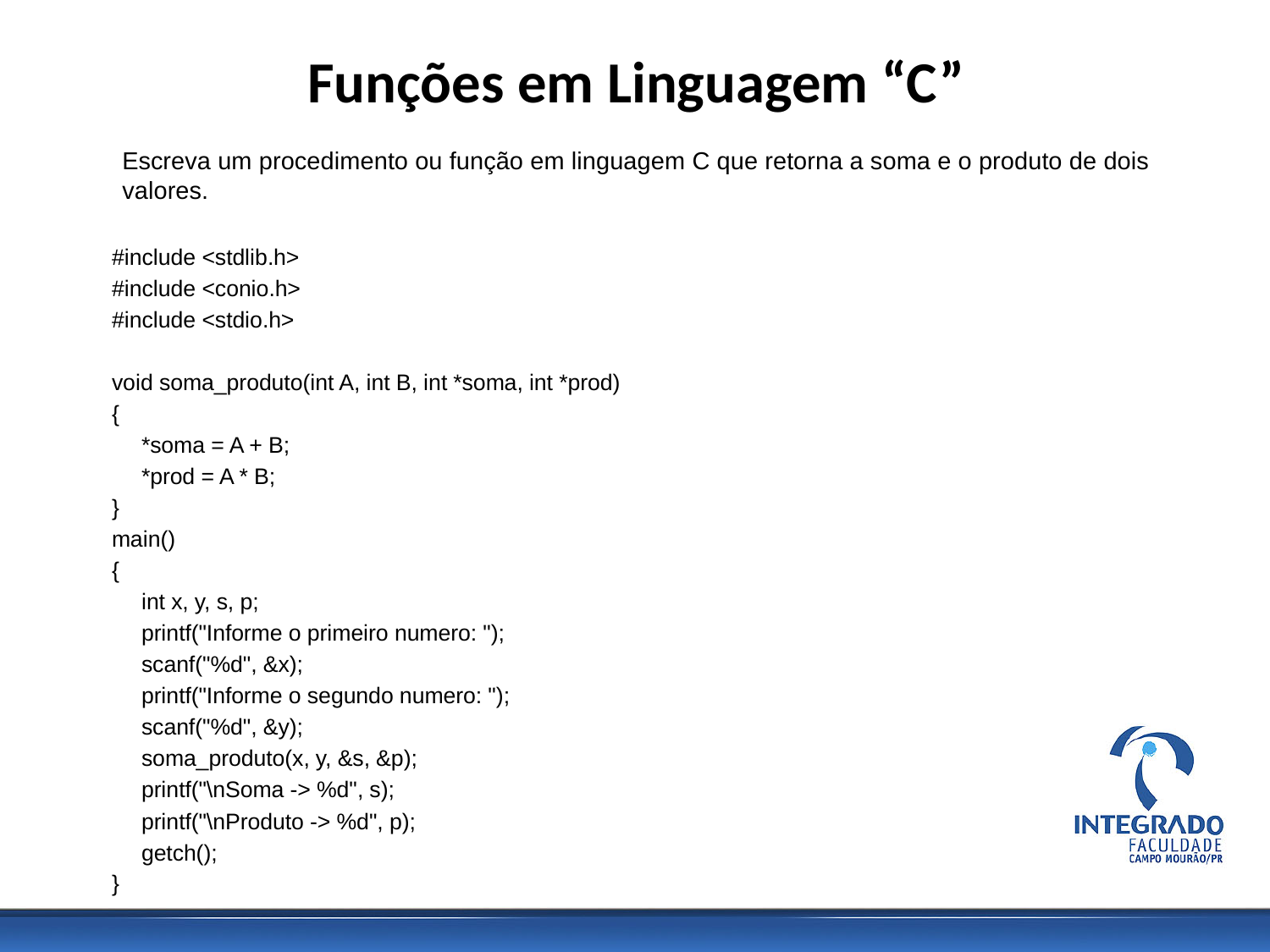

# Funções em Linguagem “C”
Escreva um procedimento ou função em linguagem C que retorna a soma e o produto de dois valores.

#include <stdlib.h>
#include <conio.h>
#include <stdio.h>

void soma_produto(int A, int B, int *soma, int *prod)
{
	*soma = A + B;
	*prod = A * B;
}
main()
{
	int x, y, s, p;
	printf("Informe o primeiro numero: ");
	scanf("%d", &x);
	printf("Informe o segundo numero: ");
	scanf("%d", &y);
	soma_produto(x, y, &s, &p);
	printf("\nSoma -> %d", s);
	printf("\nProduto -> %d", p);
	getch();
}